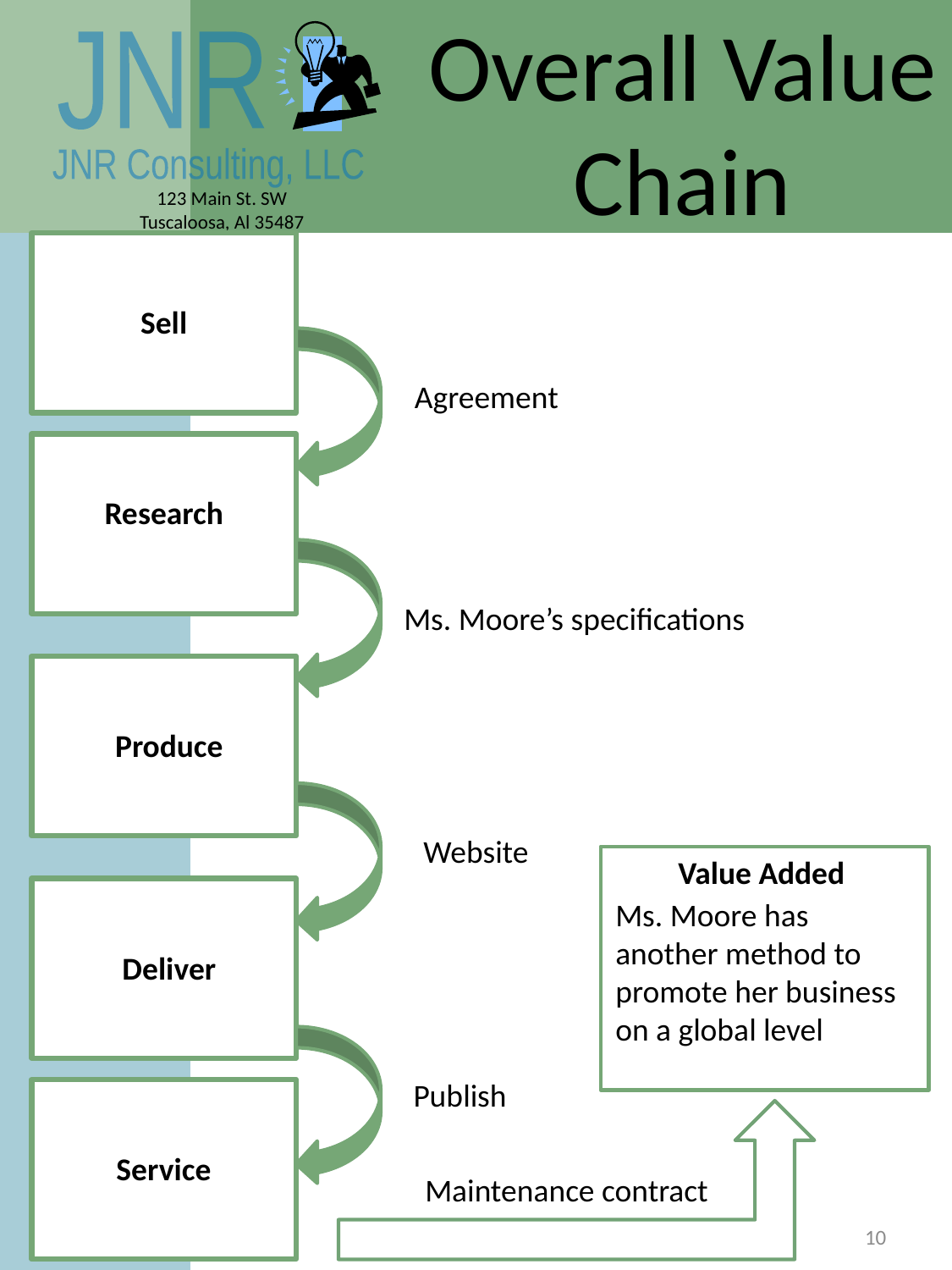

Overall Value Chain

Sell
 Agreement
Research
Ms. Moore’s specifications
Produce
Website
Value Added
Ms. Moore has another method to promote her business on a global level
Deliver
Publish
Service
Maintenance contract
10